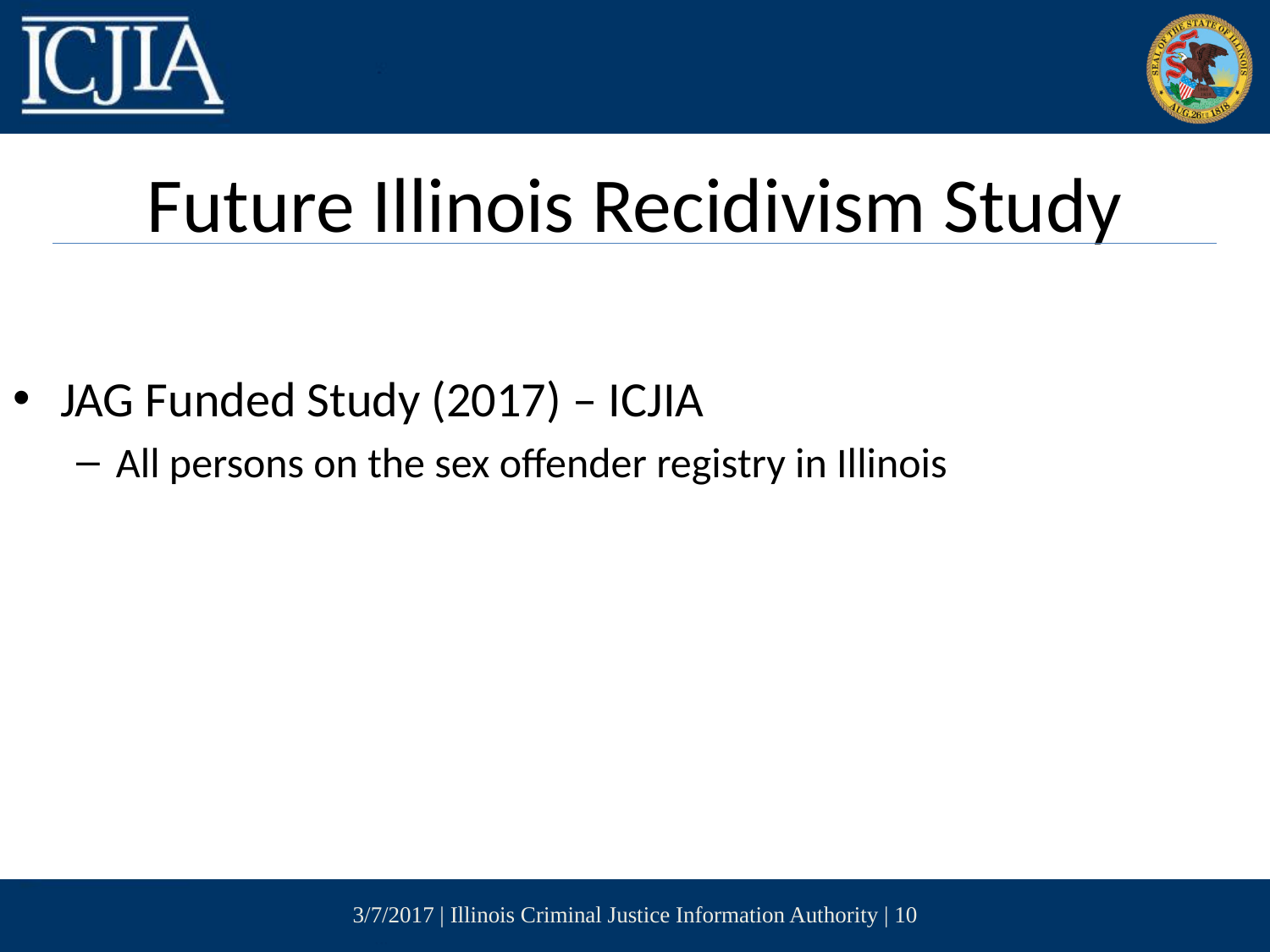

# Future Illinois Recidivism Study

JAG Funded Study (2017) – ICJIA
All persons on the sex offender registry in Illinois

3/7/2017 | Illinois Criminal Justice Information Authority | 10